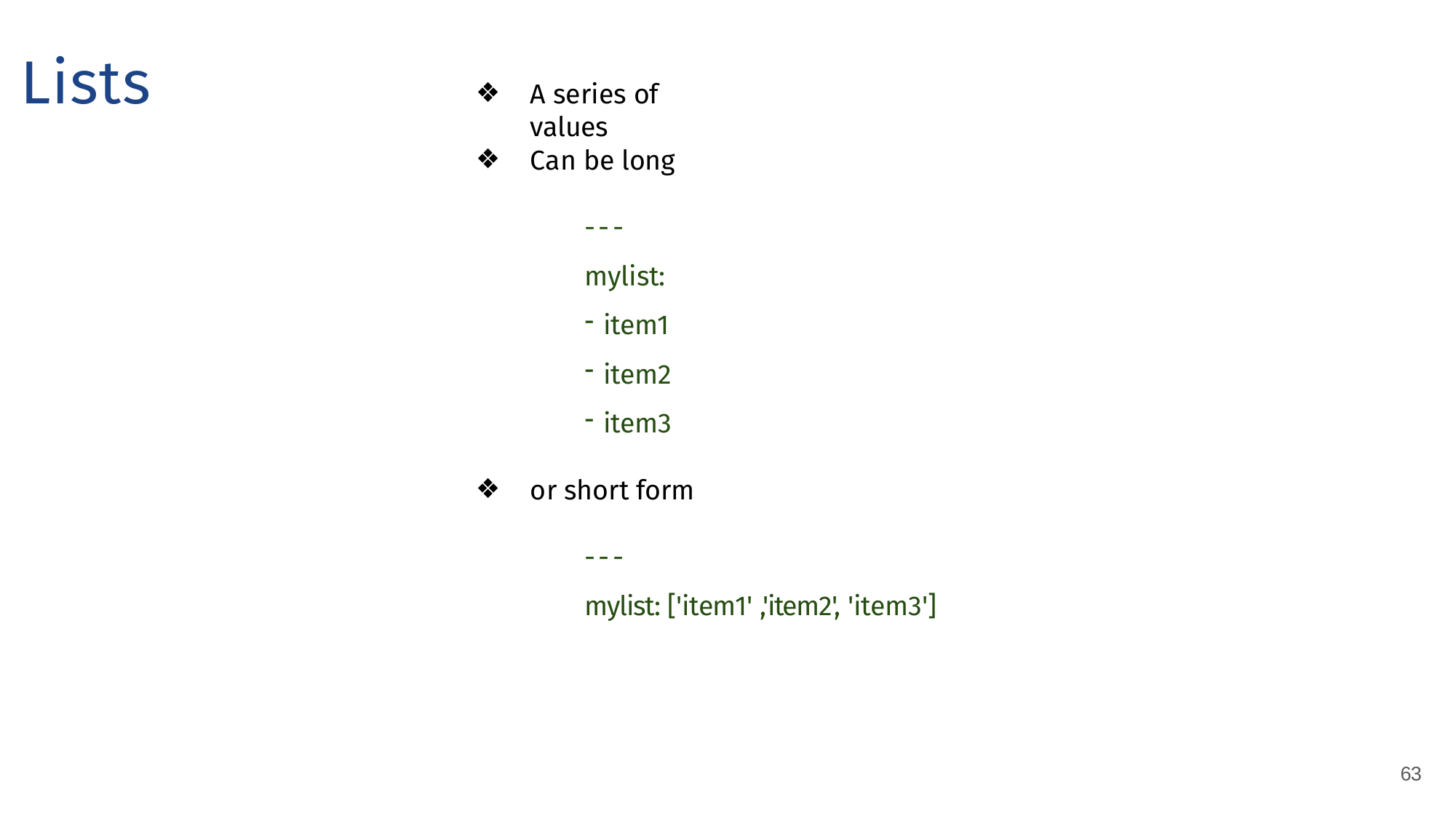

# Lists
A series of values
Can be long

---
mylist:
item1
item2
item3

or short form

---
mylist: ['item1' ,'item2', 'item3']
63